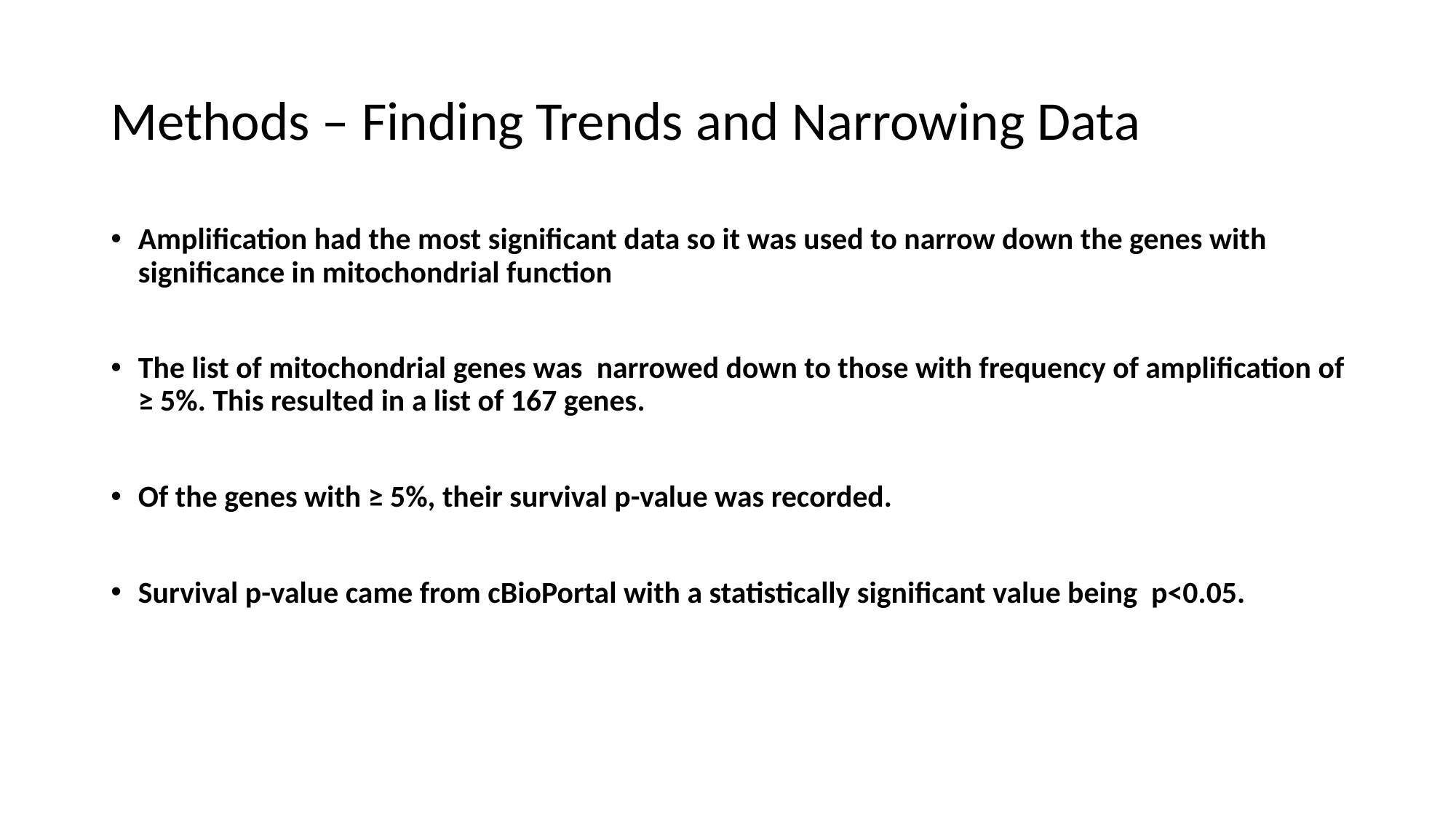

# Methods – Finding Trends and Narrowing Data
Amplification had the most significant data so it was used to narrow down the genes with significance in mitochondrial function

The list of mitochondrial genes was  narrowed down to those with frequency of amplification of ≥ 5%. This resulted in a list of 167 genes.

Of the genes with ≥ 5%, their survival p-value was recorded.

Survival p-value came from cBioPortal with a statistically significant value being  p<0.05.